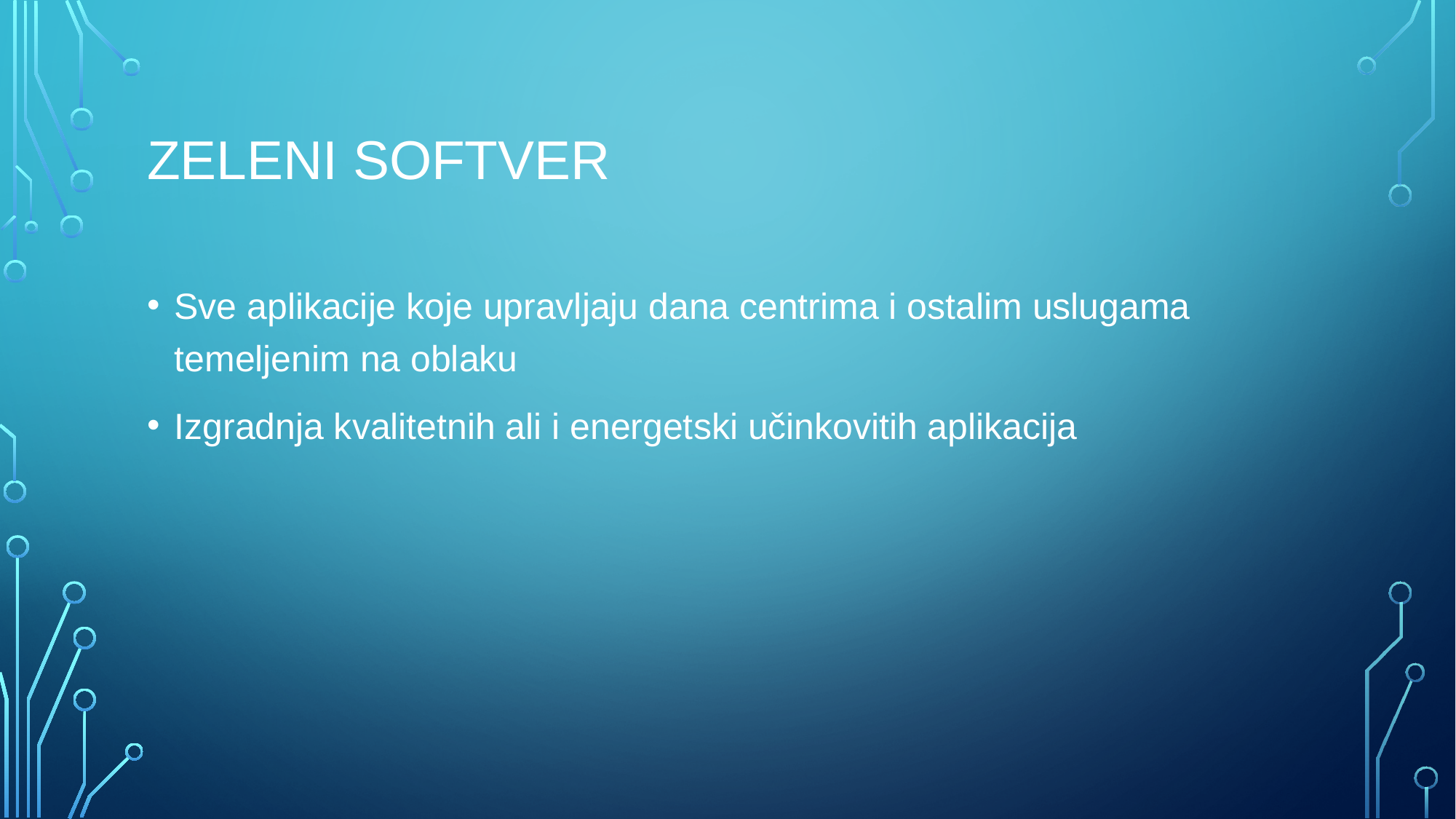

# ZELENI SOFTVER
Sve aplikacije koje upravljaju dana centrima i ostalim uslugama temeljenim na oblaku
Izgradnja kvalitetnih ali i energetski učinkovitih aplikacija